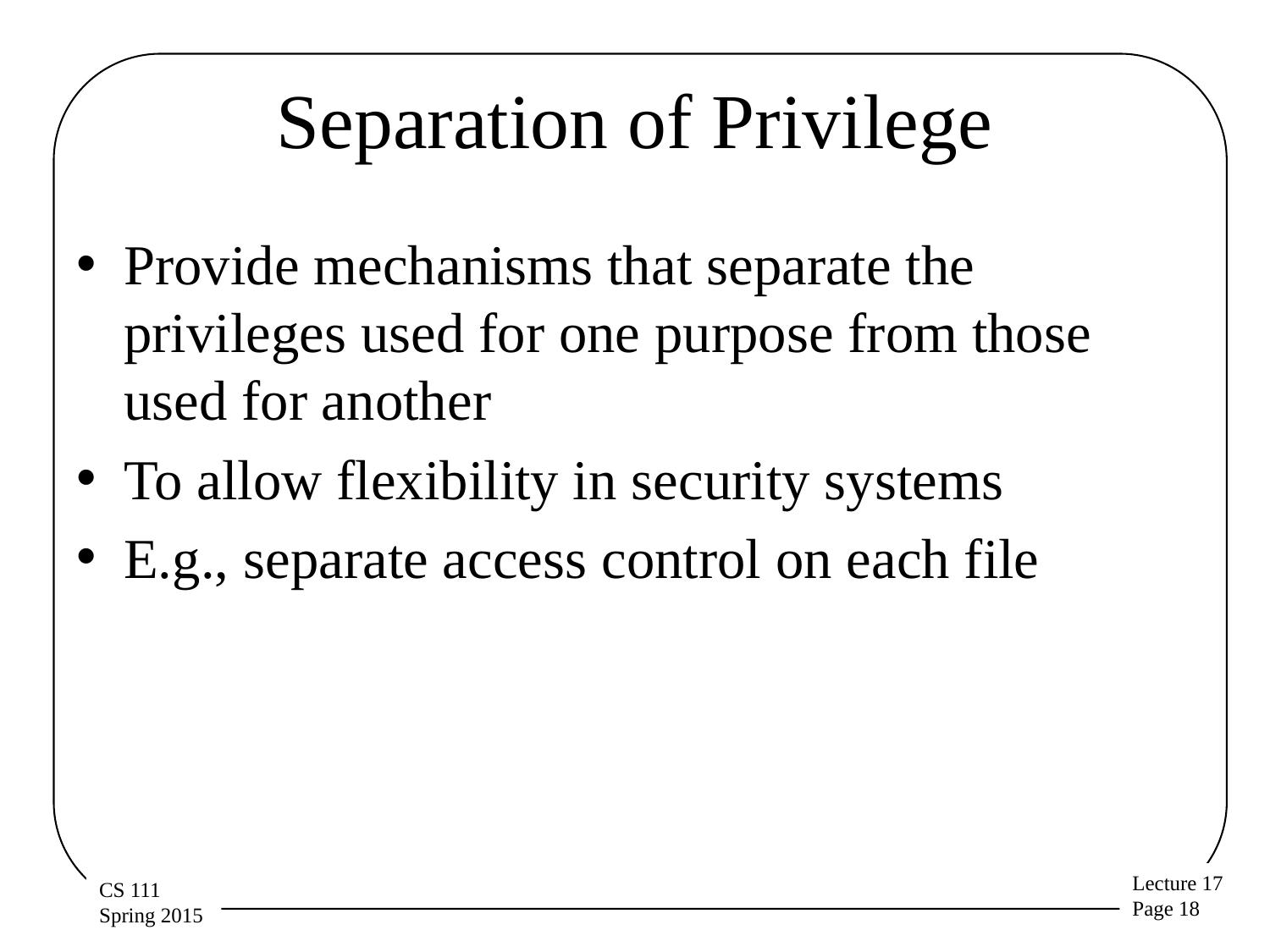

# Separation of Privilege
Provide mechanisms that separate the privileges used for one purpose from those used for another
To allow flexibility in security systems
E.g., separate access control on each file